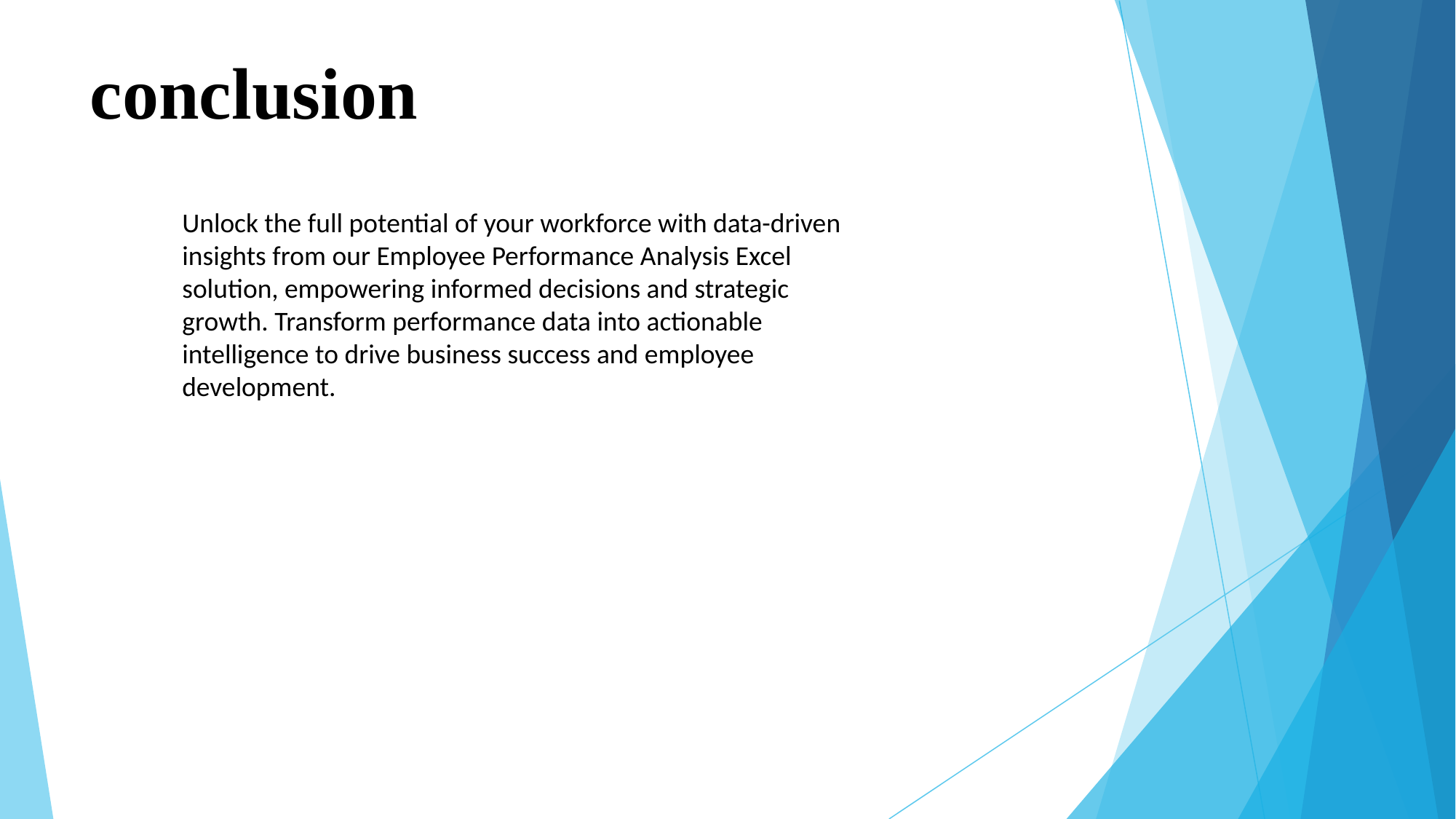

# conclusion
Unlock the full potential of your workforce with data-driven insights from our Employee Performance Analysis Excel solution, empowering informed decisions and strategic growth. Transform performance data into actionable intelligence to drive business success and employee development.